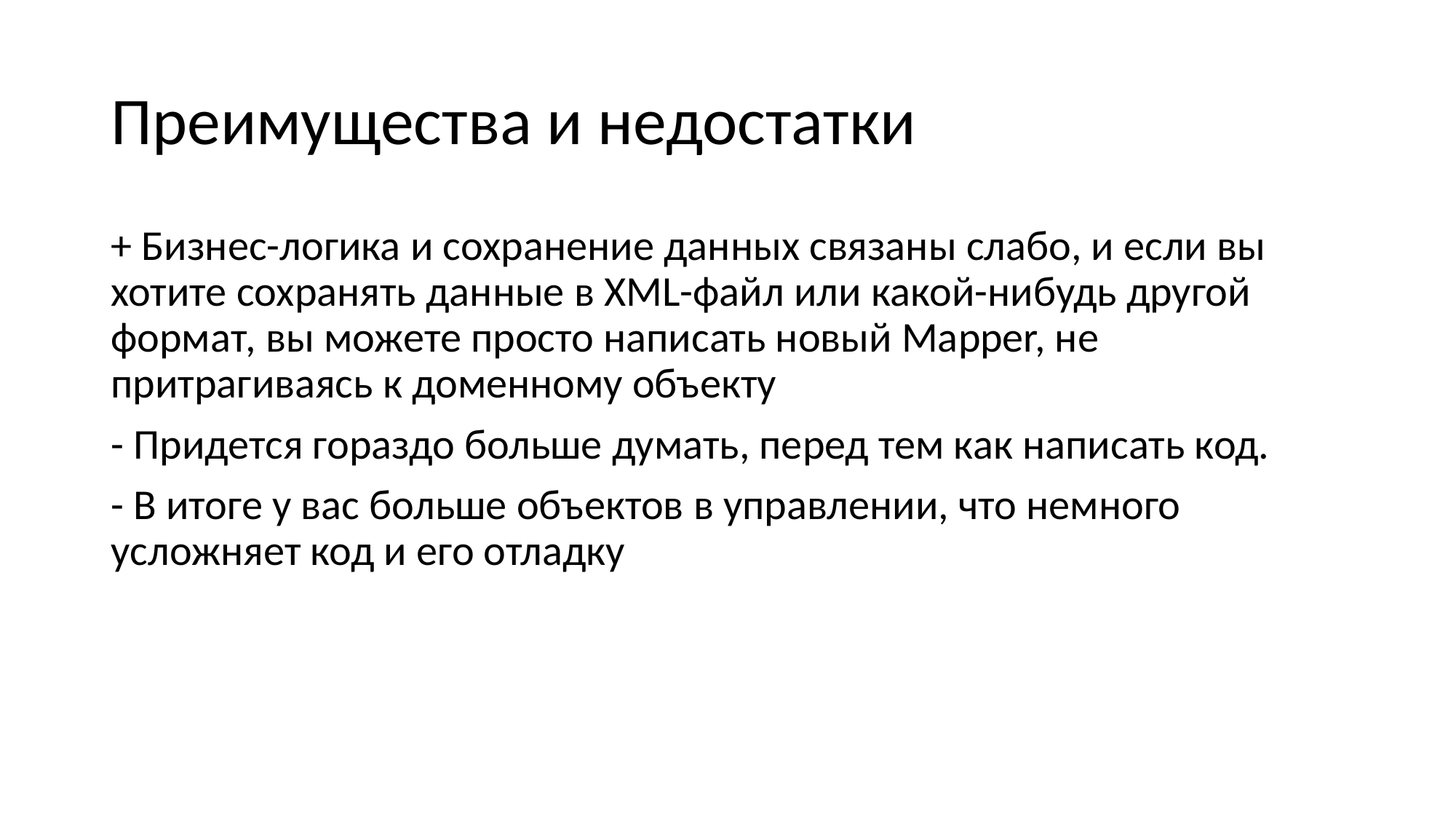

# Преимущества и недостатки
+ Бизнес-логика и сохранение данных связаны слабо, и если вы хотите сохранять данные в XML-файл или какой-нибудь другой формат, вы можете просто написать новый Mapper, не притрагиваясь к доменному объекту
- Придется гораздо больше думать, перед тем как написать код.
- В итоге у вас больше объектов в управлении, что немного усложняет код и его отладку